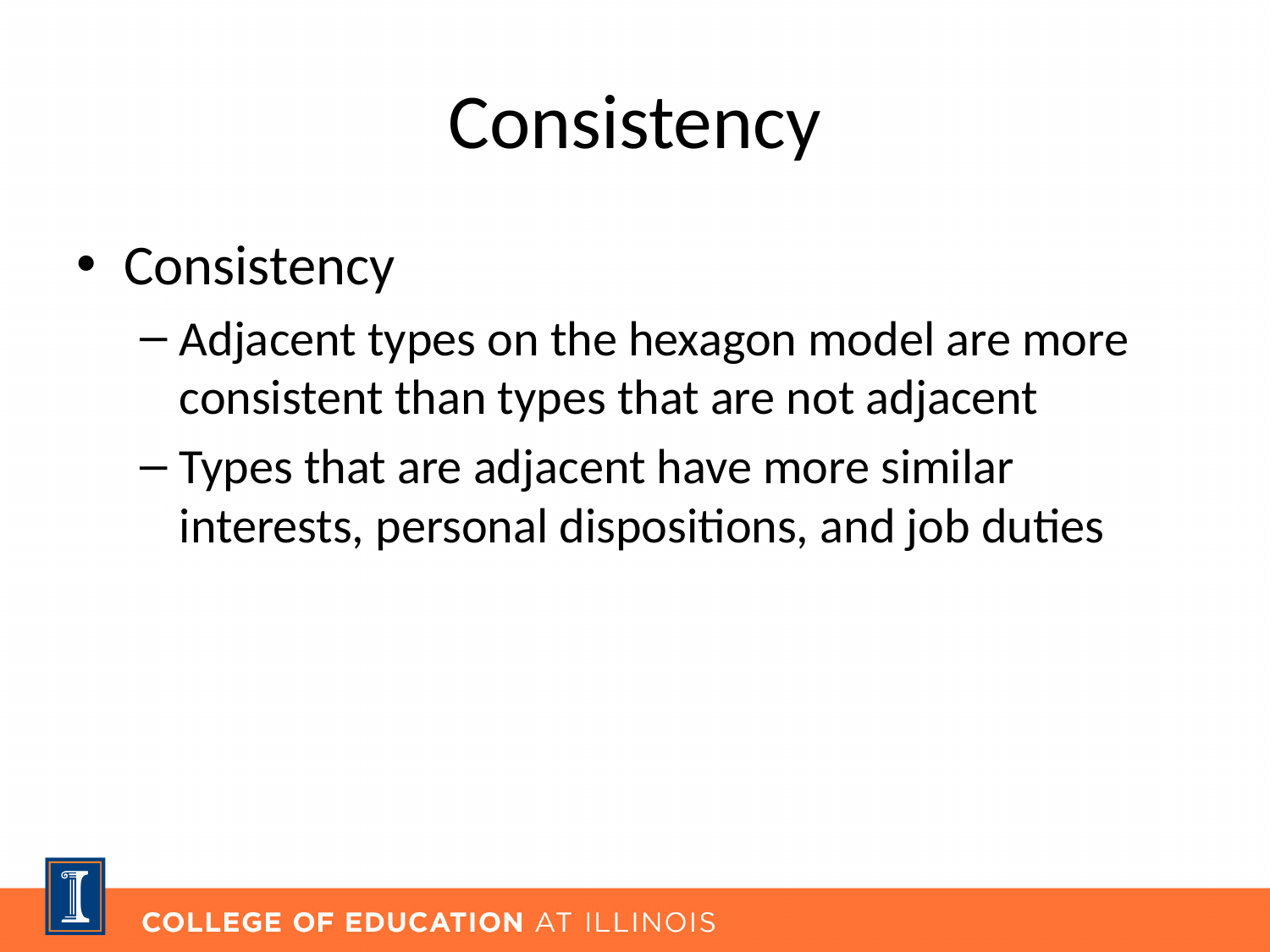

# Consistency
Consistency
Adjacent types on the hexagon model are more consistent than types that are not adjacent
Types that are adjacent have more similar interests, personal dispositions, and job duties